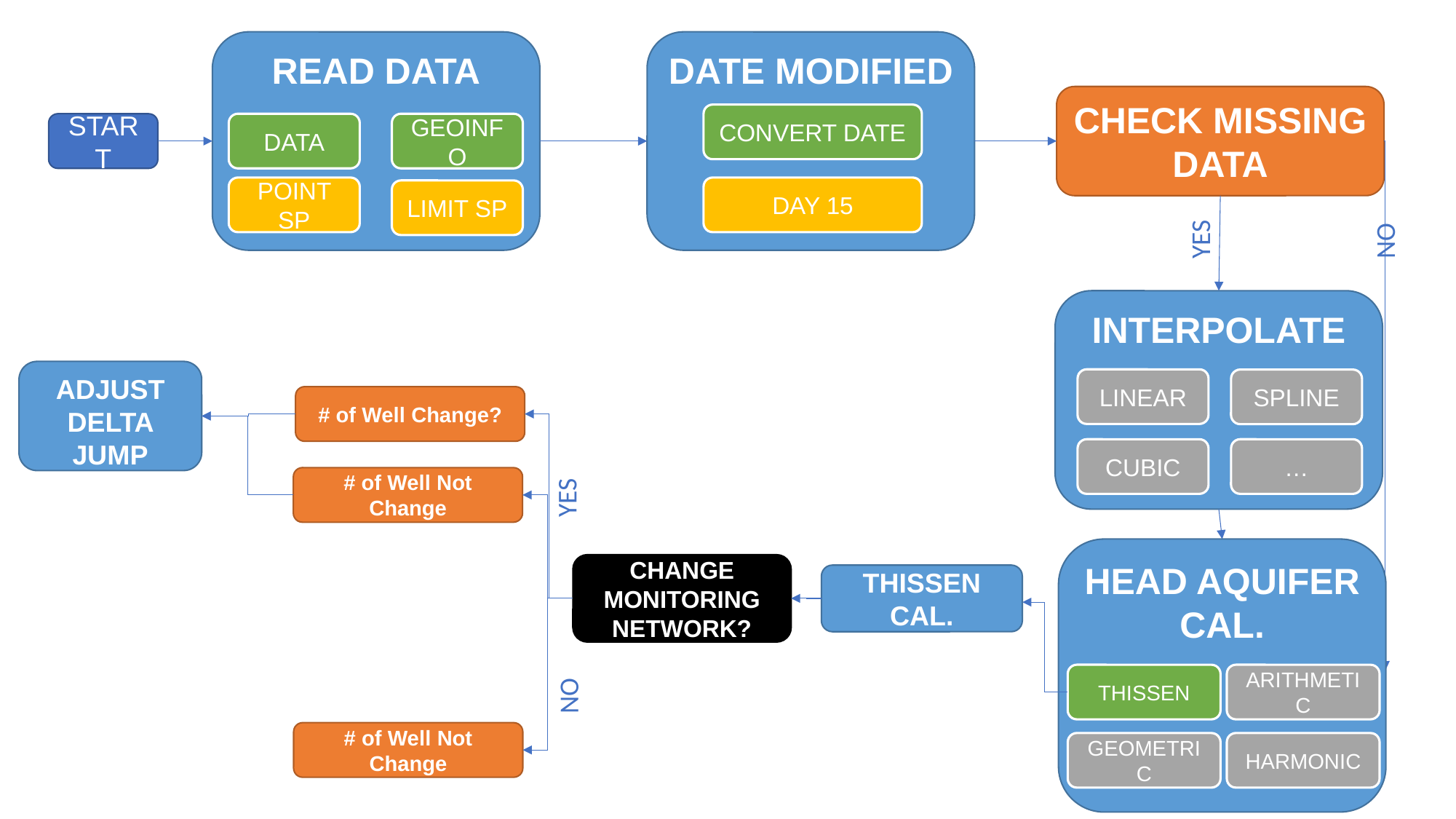

READ DATA
DATE MODIFIED
CHECK MISSING DATA
CONVERT DATE
START
DATA
GEOINFO
POINT SP
DAY 15
LIMIT SP
YES
NO
INTERPOLATE
ADJUST
DELTA JUMP
LINEAR
SPLINE
# of Well Change?
CUBIC
…
# of Well Not Change
YES
HEAD AQUIFER CAL.
CHANGE MONITORING NETWORK?
THISSEN CAL.
THISSEN
ARITHMETIC
NO
# of Well Not Change
GEOMETRIC
HARMONIC